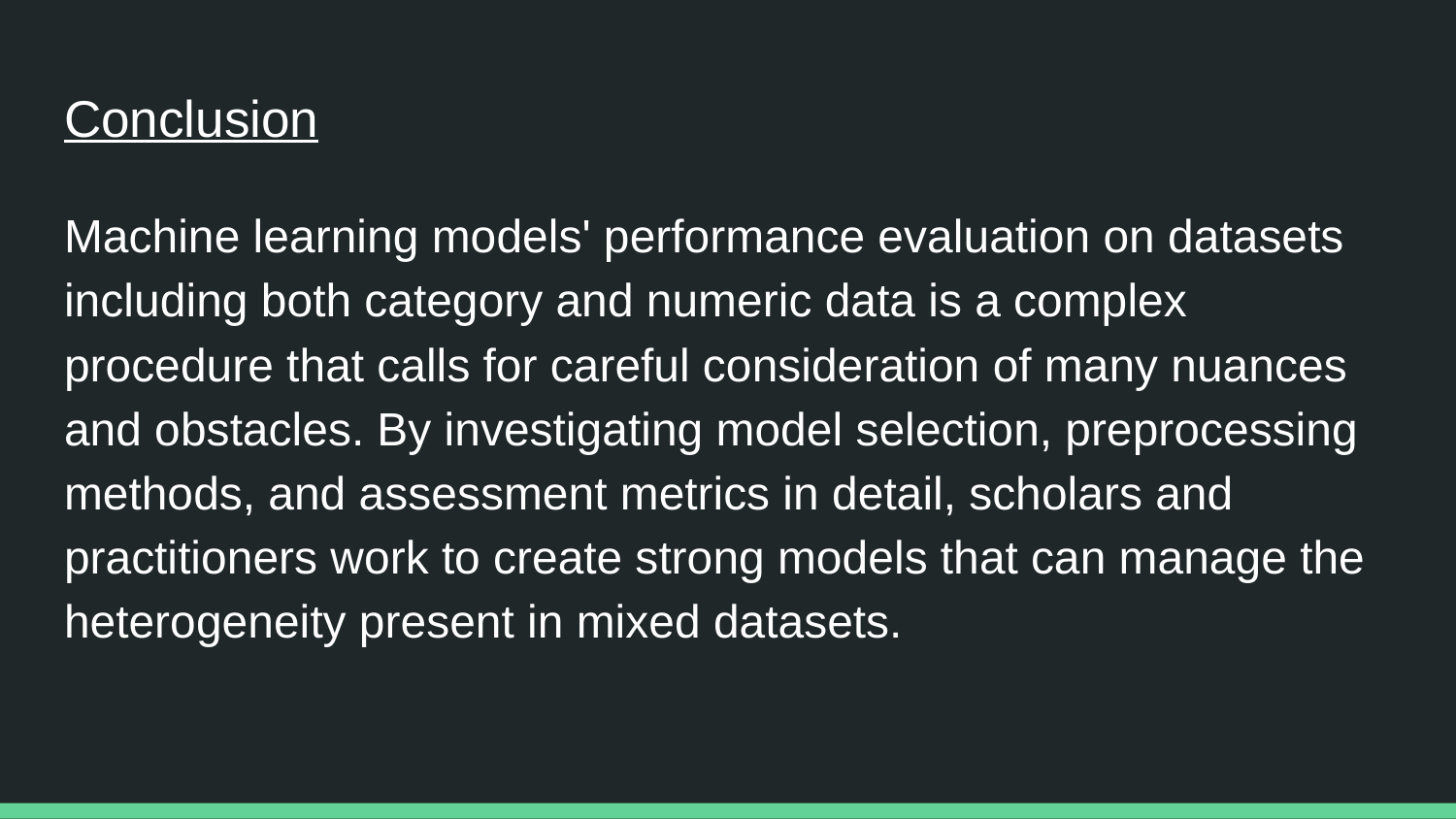

# Conclusion
Machine learning models' performance evaluation on datasets including both category and numeric data is a complex procedure that calls for careful consideration of many nuances and obstacles. By investigating model selection, preprocessing methods, and assessment metrics in detail, scholars and practitioners work to create strong models that can manage the heterogeneity present in mixed datasets.